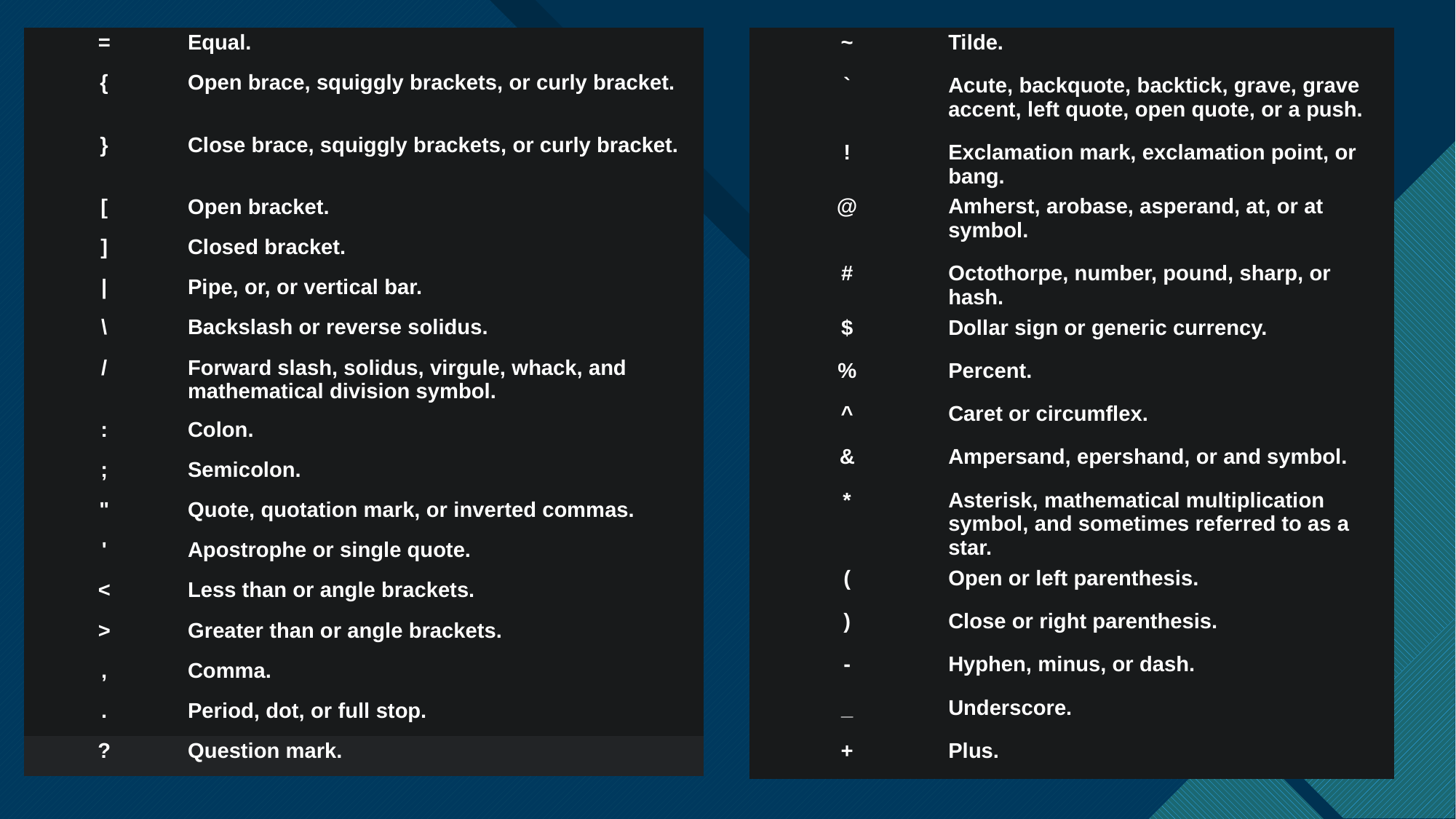

| = | Equal. |
| --- | --- |
| { | Open brace, squiggly brackets, or curly bracket. |
| } | Close brace, squiggly brackets, or curly bracket. |
| [ | Open bracket. |
| ] | Closed bracket. |
| | | Pipe, or, or vertical bar. |
| \ | Backslash or reverse solidus. |
| / | Forward slash, solidus, virgule, whack, and mathematical division symbol. |
| : | Colon. |
| ; | Semicolon. |
| " | Quote, quotation mark, or inverted commas. |
| ' | Apostrophe or single quote. |
| < | Less than or angle brackets. |
| > | Greater than or angle brackets. |
| , | Comma. |
| . | Period, dot, or full stop. |
| ? | Question mark. |
| ~ | Tilde. |
| --- | --- |
| ` | Acute, backquote, backtick, grave, grave accent, left quote, open quote, or a push. |
| ! | Exclamation mark, exclamation point, or bang. |
| @ | Amherst, arobase, asperand, at, or at symbol. |
| # | Octothorpe, number, pound, sharp, or hash. |
| $ | Dollar sign or generic currency. |
| % | Percent. |
| ^ | Caret or circumflex. |
| & | Ampersand, epershand, or and symbol. |
| \* | Asterisk, mathematical multiplication symbol, and sometimes referred to as a star. |
| ( | Open or left parenthesis. |
| ) | Close or right parenthesis. |
| - | Hyphen, minus, or dash. |
| \_ | Underscore. |
| + | Plus. |